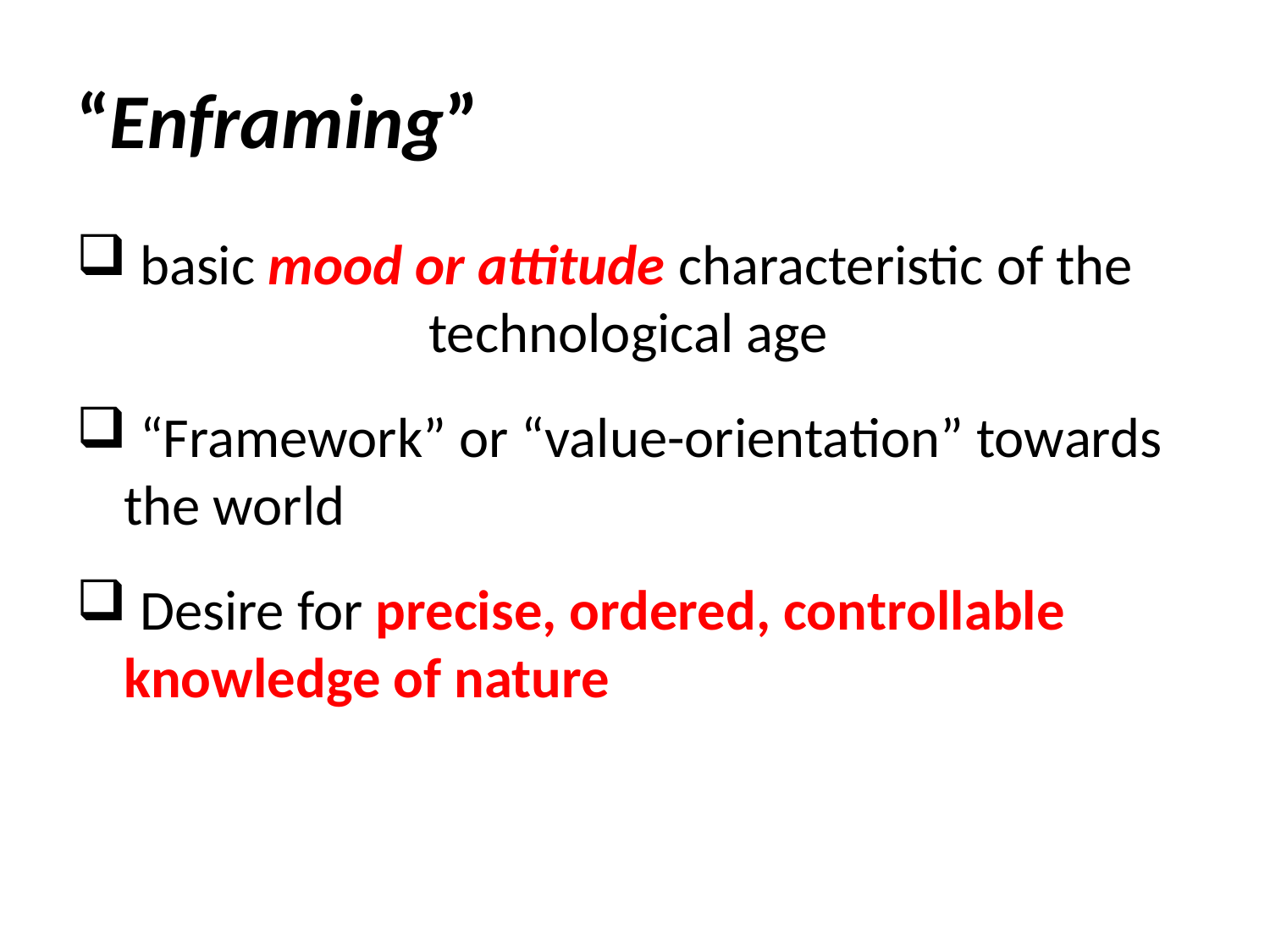

# “Enframing”
 basic mood or attitude characteristic of the                             technological age

 “Framework” or “value-orientation” towards the world

 Desire for precise, ordered, controllable knowledge of nature